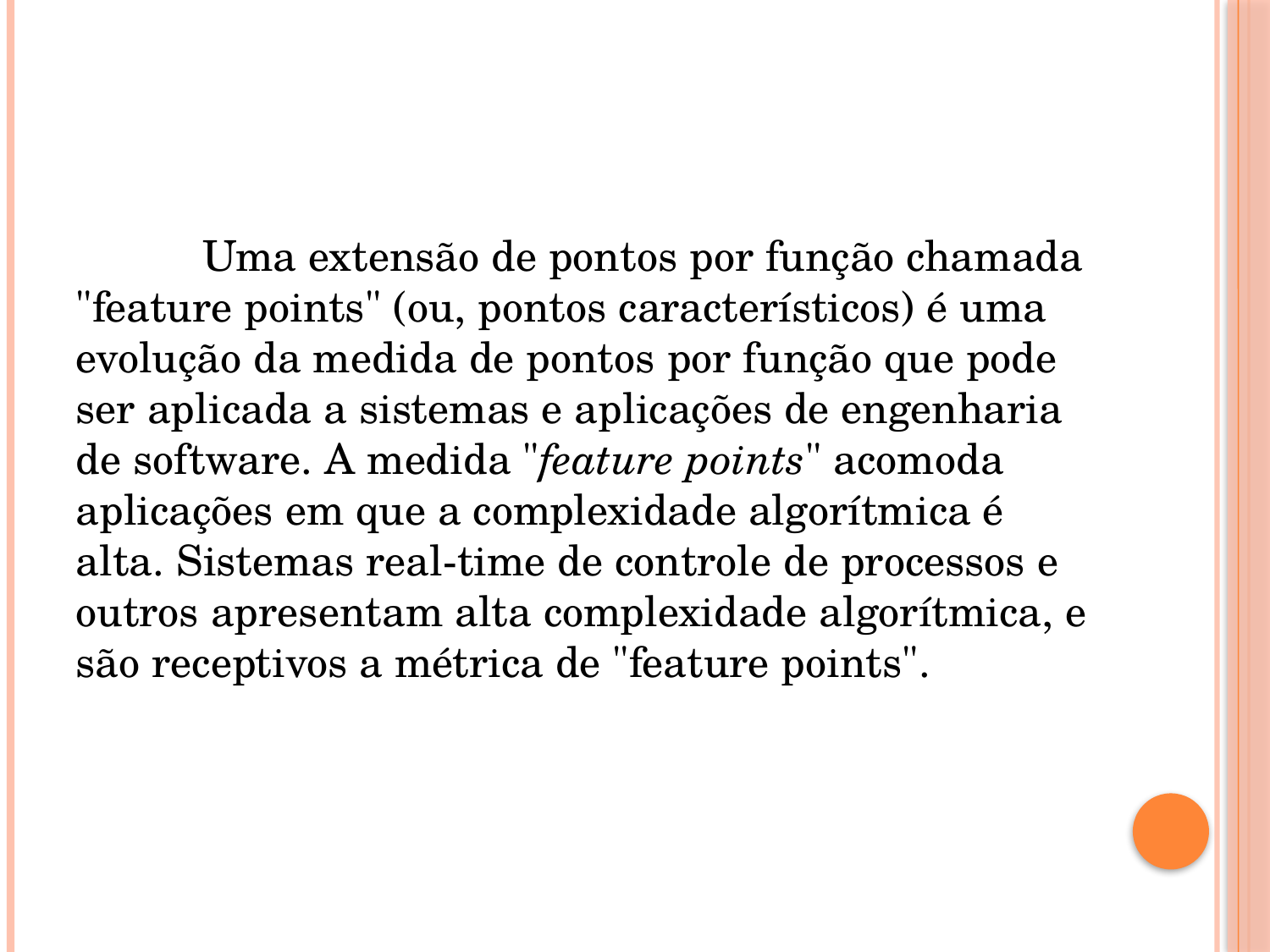

#
	Uma extensão de pontos por função chamada "feature points" (ou, pontos característicos) é uma evolução da medida de pontos por função que pode ser aplicada a sistemas e aplicações de engenharia de software. A medida "feature points" acomoda aplicações em que a complexidade algorítmica é alta. Sistemas real-time de controle de processos e outros apresentam alta complexidade algorítmica, e são receptivos a métrica de "feature points".